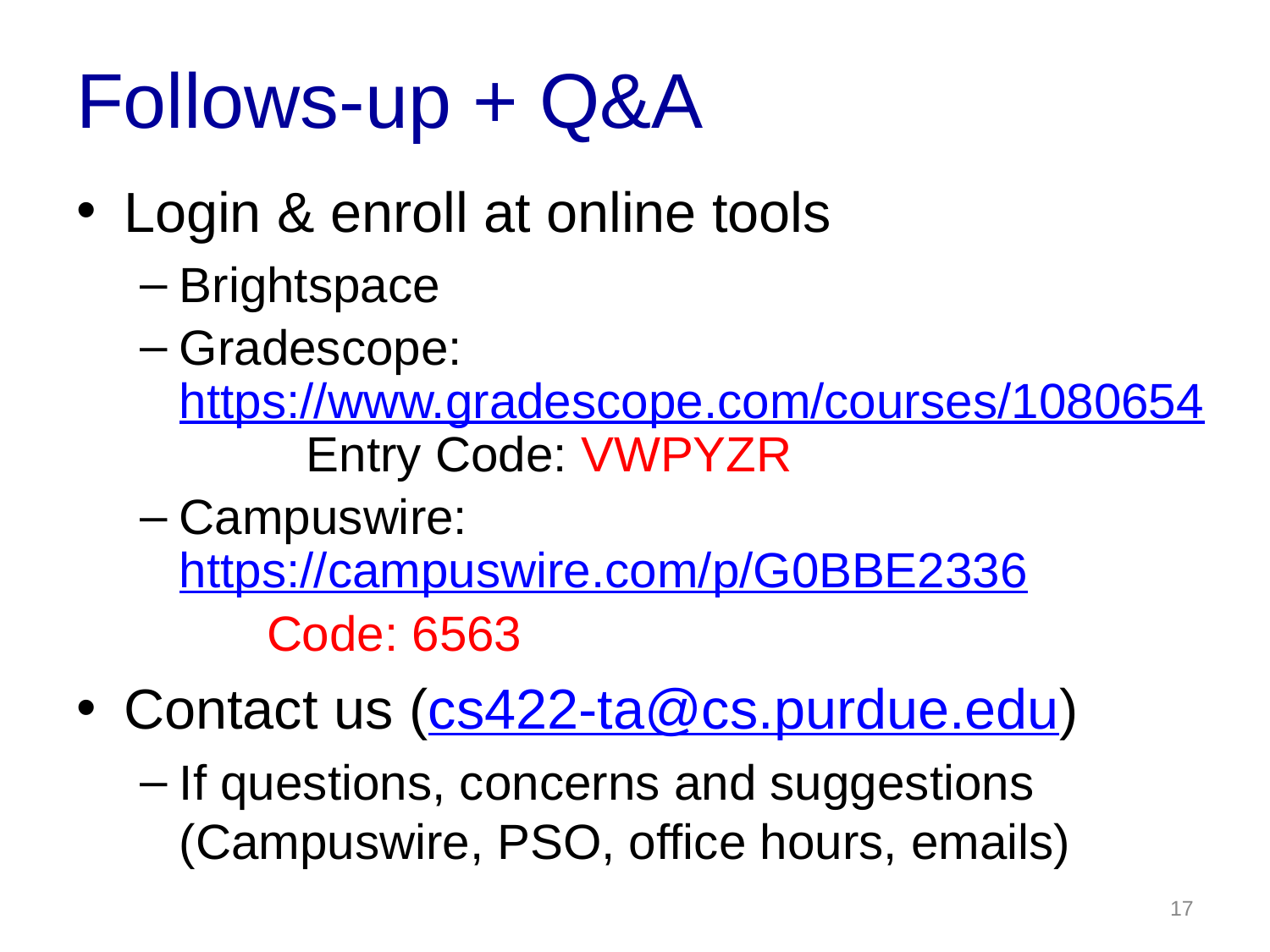

# Follows-up + Q&A
Login & enroll at online tools
Brightspace
Gradescope: https://www.gradescope.com/courses/1080654	Entry Code: VWPYZR
Campuswire: https://campuswire.com/p/G0BBE2336
	Code: 6563
Contact us (cs422-ta@cs.purdue.edu)
If questions, concerns and suggestions (Campuswire, PSO, office hours, emails)
17